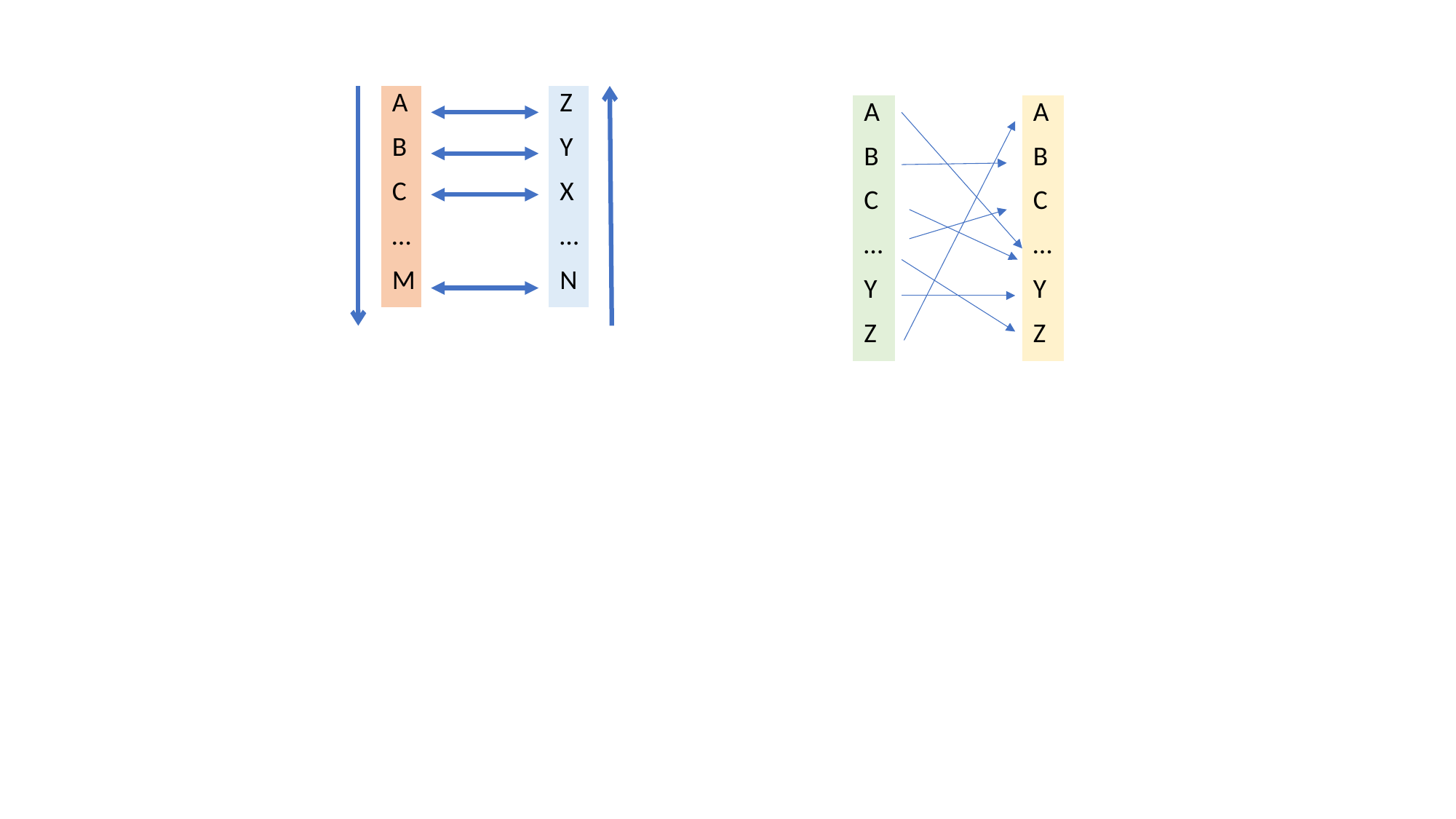

| A |  | Z |
| --- | --- | --- |
| B |  | Y |
| C |  | X |
| … |  | … |
| M |  | N |
| A |
| --- |
| B |
| C |
| … |
| Y |
| Z |
| A |
| --- |
| B |
| C |
| … |
| Y |
| Z |